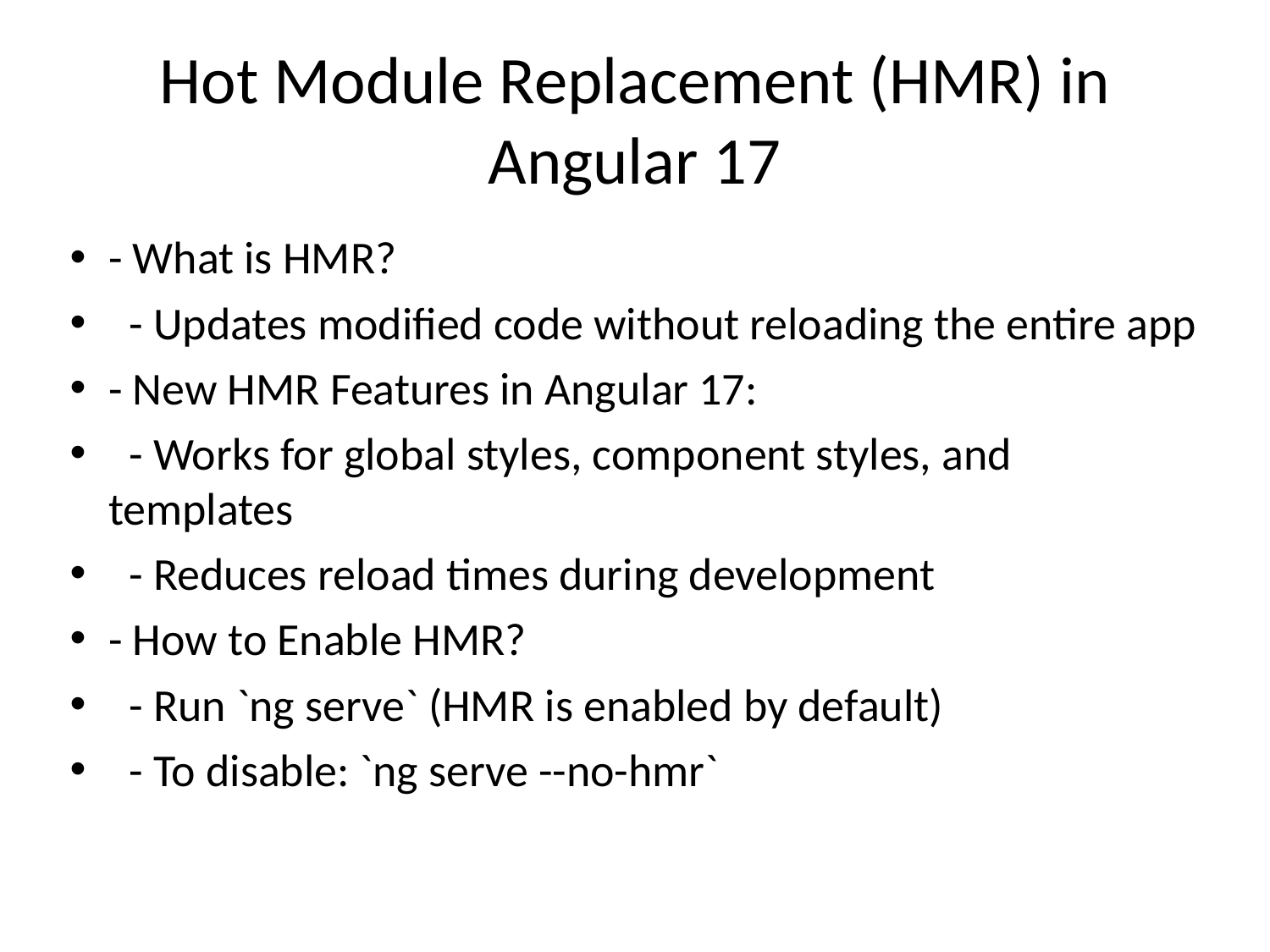

# Hot Module Replacement (HMR) in Angular 17
- What is HMR?
  - Updates modified code without reloading the entire app
- New HMR Features in Angular 17:
  - Works for global styles, component styles, and templates
  - Reduces reload times during development
- How to Enable HMR?
  - Run `ng serve` (HMR is enabled by default)
  - To disable: `ng serve --no-hmr`